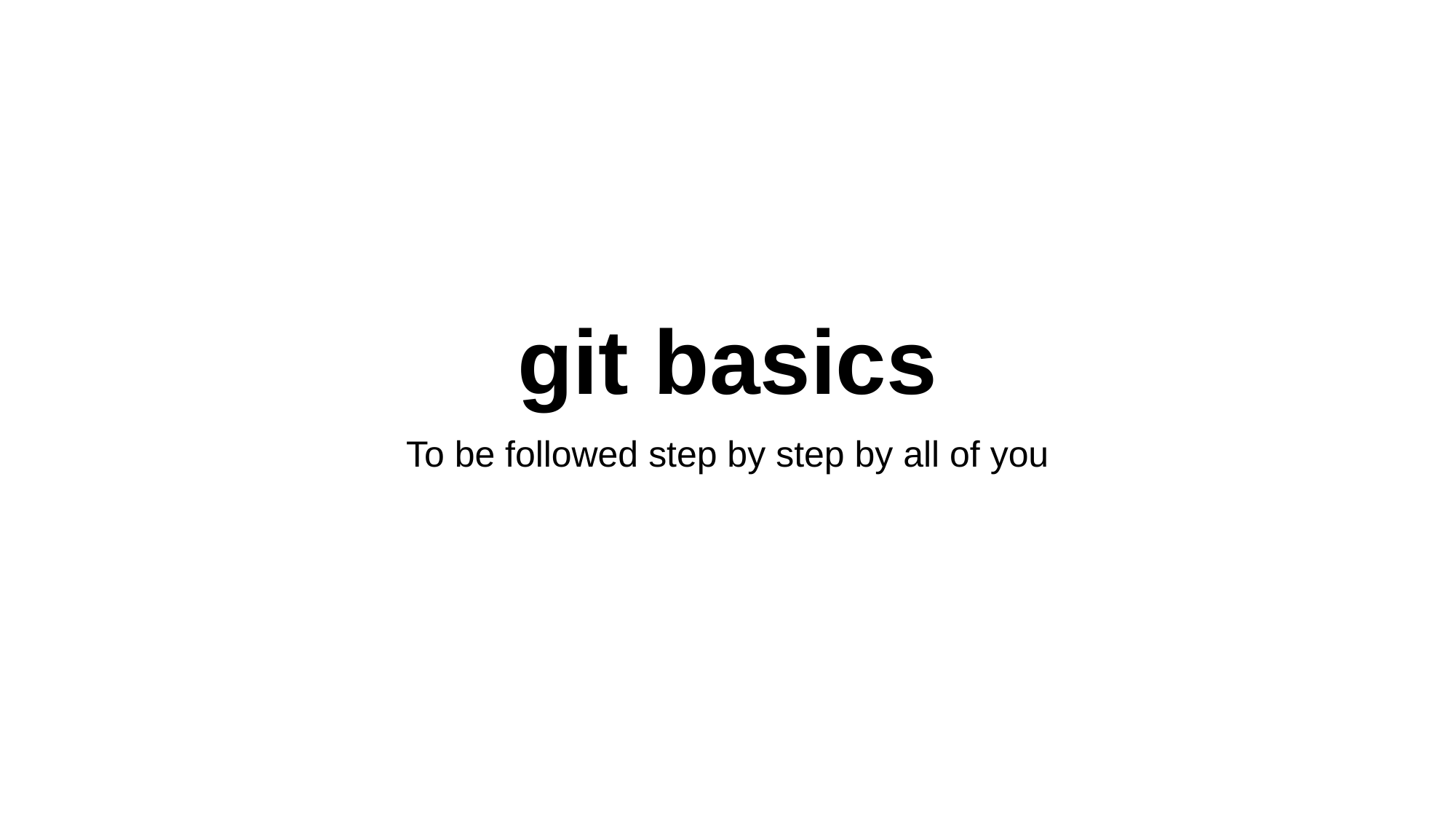

# git basics
To be followed step by step by all of you